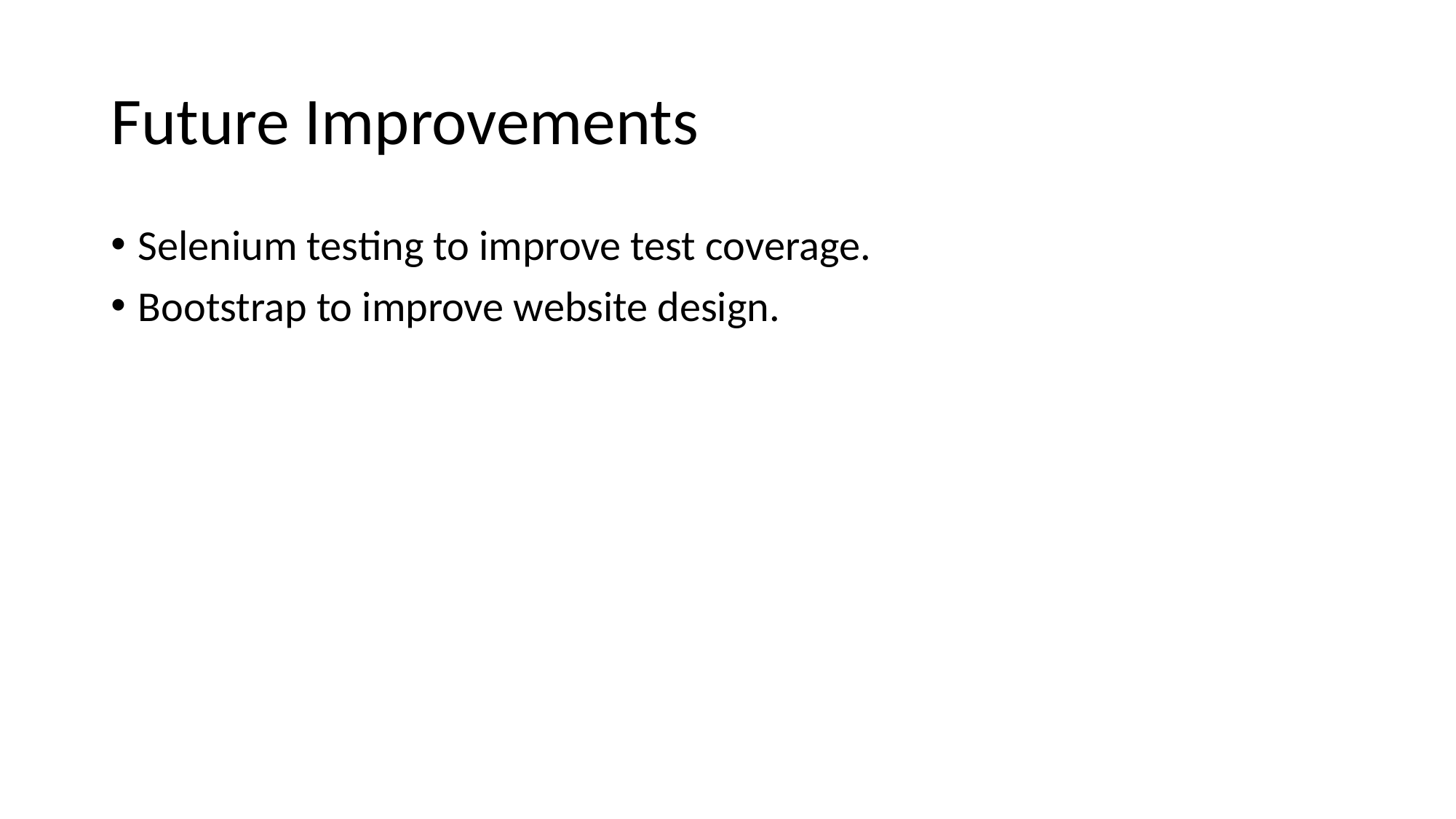

# Future Improvements
Selenium testing to improve test coverage.
Bootstrap to improve website design.